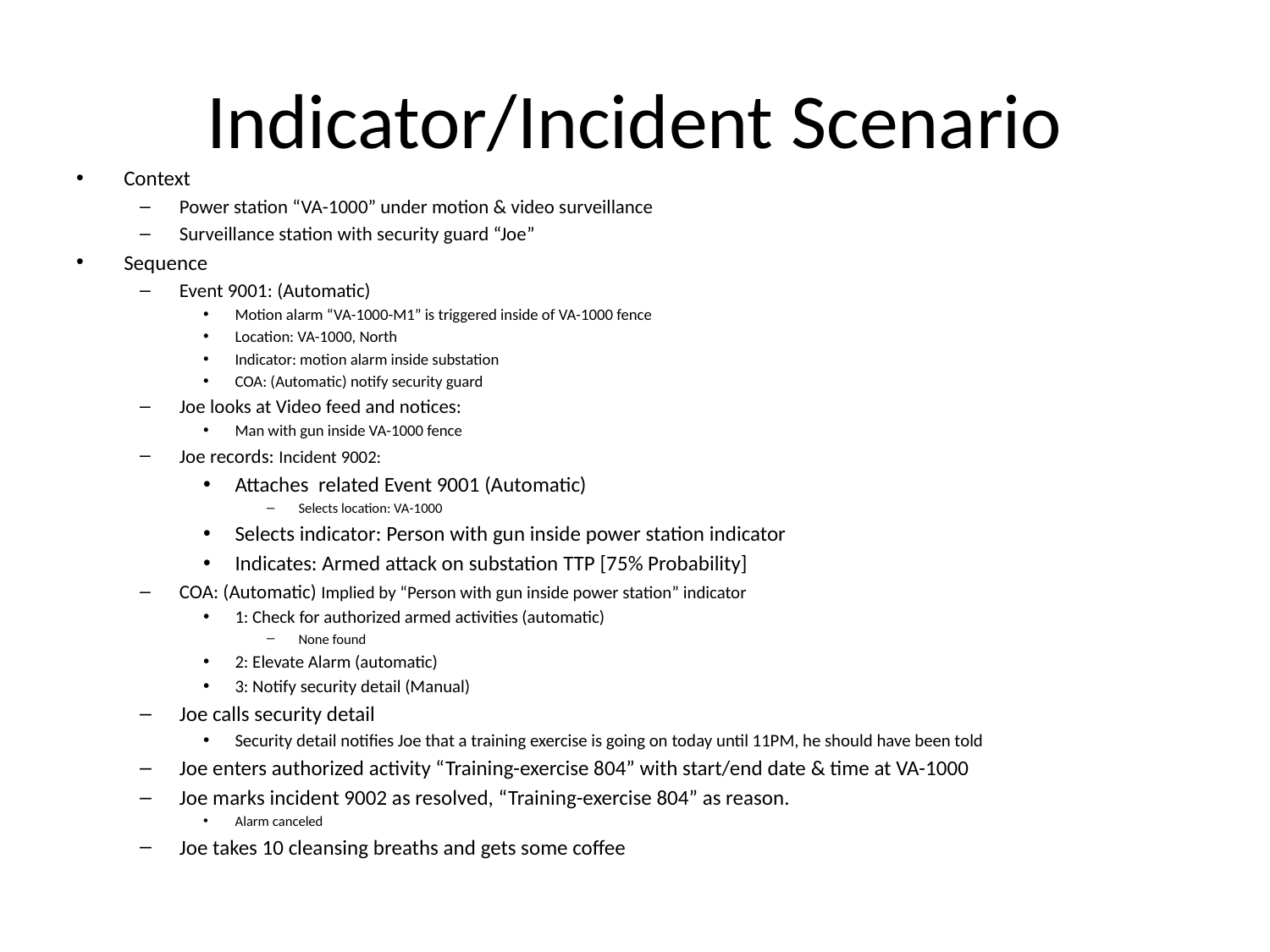

# Indicator/Incident Scenario
Context
Power station “VA-1000” under motion & video surveillance
Surveillance station with security guard “Joe”
Sequence
Event 9001: (Automatic)
Motion alarm “VA-1000-M1” is triggered inside of VA-1000 fence
Location: VA-1000, North
Indicator: motion alarm inside substation
COA: (Automatic) notify security guard
Joe looks at Video feed and notices:
Man with gun inside VA-1000 fence
Joe records: Incident 9002:
Attaches  related Event 9001 (Automatic)
Selects location: VA-1000
Selects indicator: Person with gun inside power station indicator
Indicates: Armed attack on substation TTP [75% Probability]
COA: (Automatic) Implied by “Person with gun inside power station” indicator
1: Check for authorized armed activities (automatic)
None found
2: Elevate Alarm (automatic)
3: Notify security detail (Manual)
Joe calls security detail
Security detail notifies Joe that a training exercise is going on today until 11PM, he should have been told
Joe enters authorized activity “Training-exercise 804” with start/end date & time at VA-1000
Joe marks incident 9002 as resolved, “Training-exercise 804” as reason.
Alarm canceled
Joe takes 10 cleansing breaths and gets some coffee